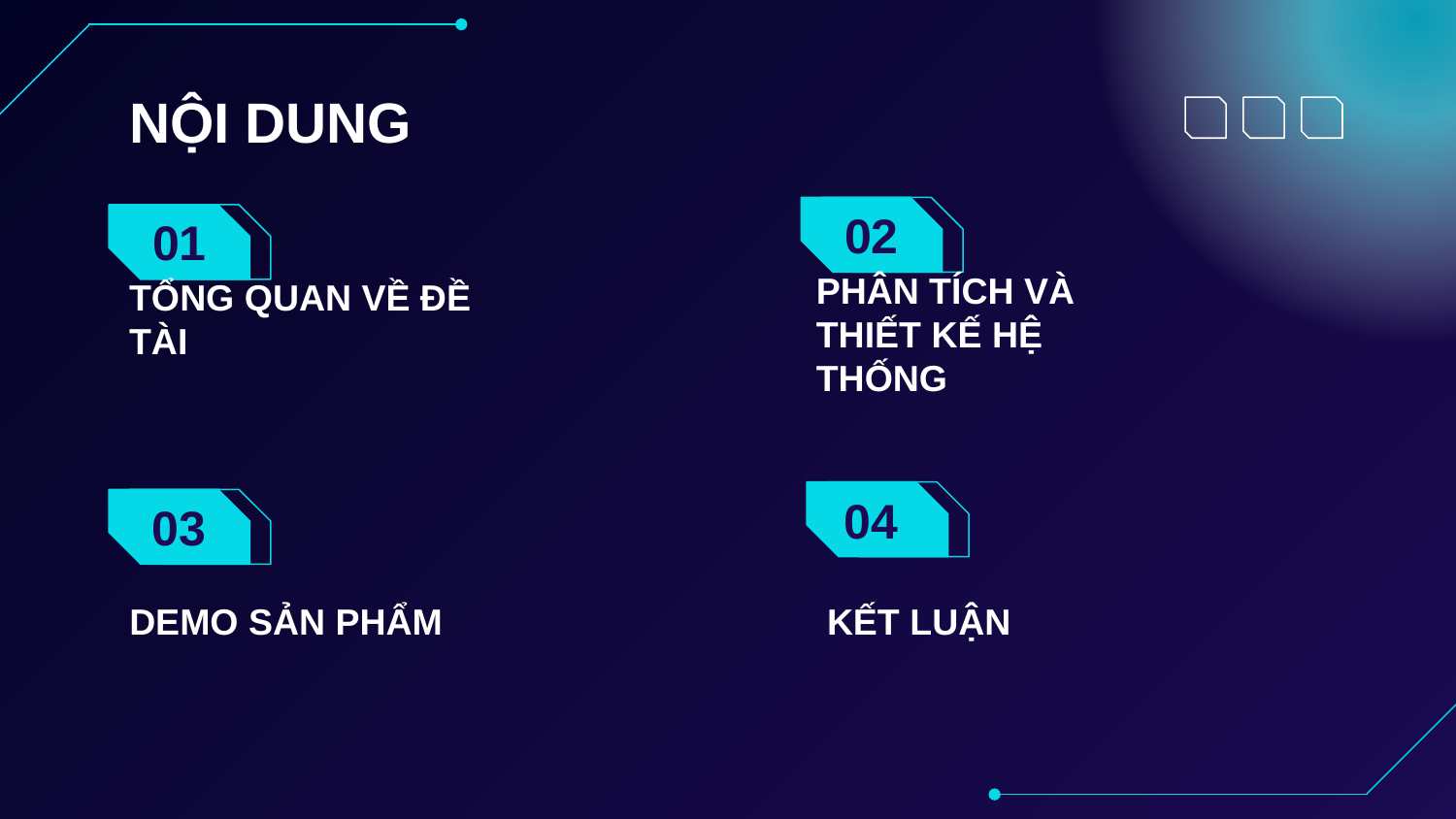

NỘI DUNG

02
# 01

PHÂN TÍCH VÀ THIẾT KẾ HỆ THỐNG
TỔNG QUAN VỀ ĐỀ TÀI
04
03

KẾT LUẬN
DEMO SẢN PHẨM